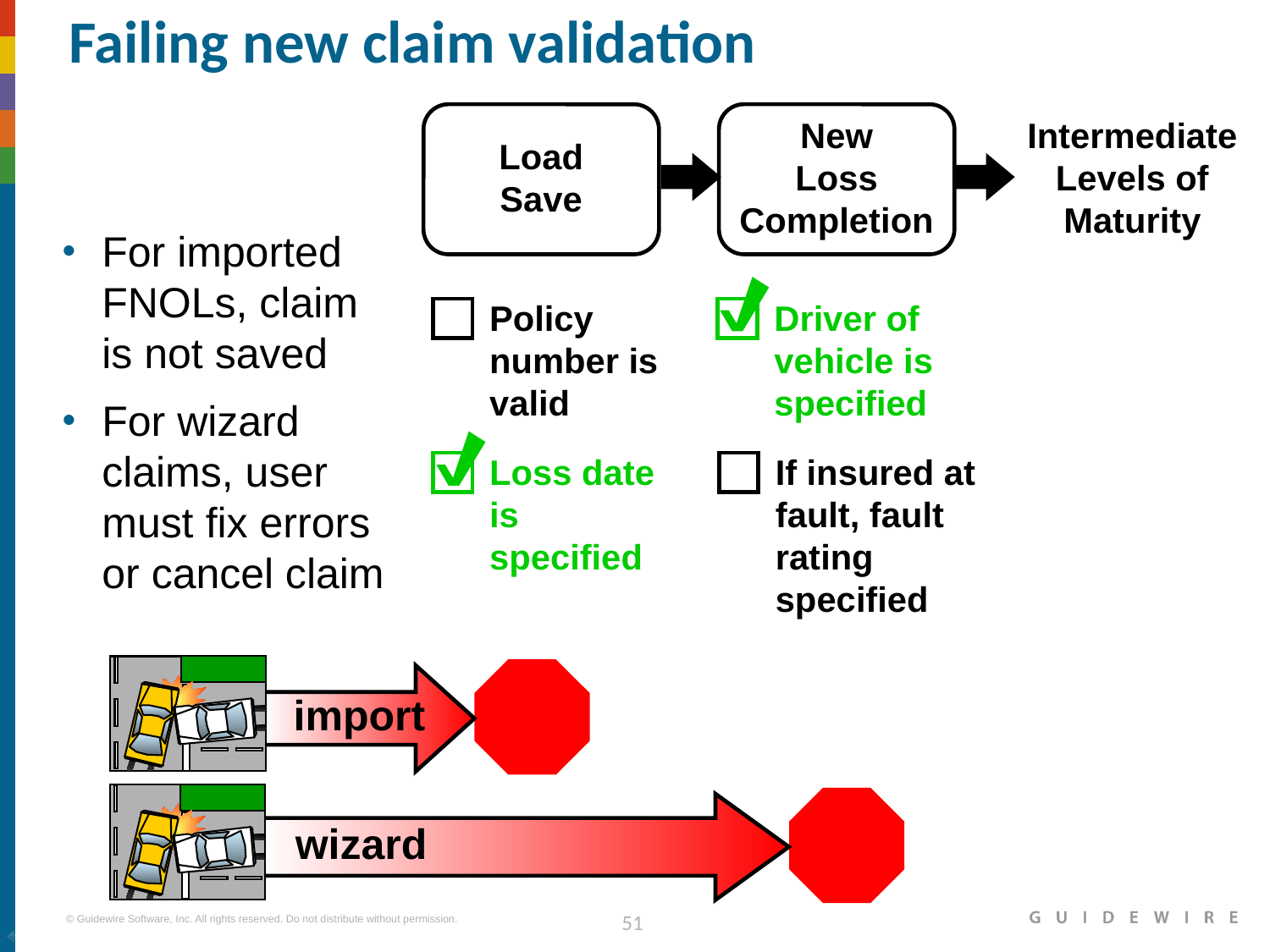

# Failing new claim validation

New
Loss
Completion
Intermediate
Levels of
Maturity
Load
Save

For imported FNOLs, claim is not saved
For wizard claims, user must fix errors or cancel claim

Policy number is valid
Driver of vehicle is specified

Loss date is specified
If insured at fault, fault rating specified

import

wizard